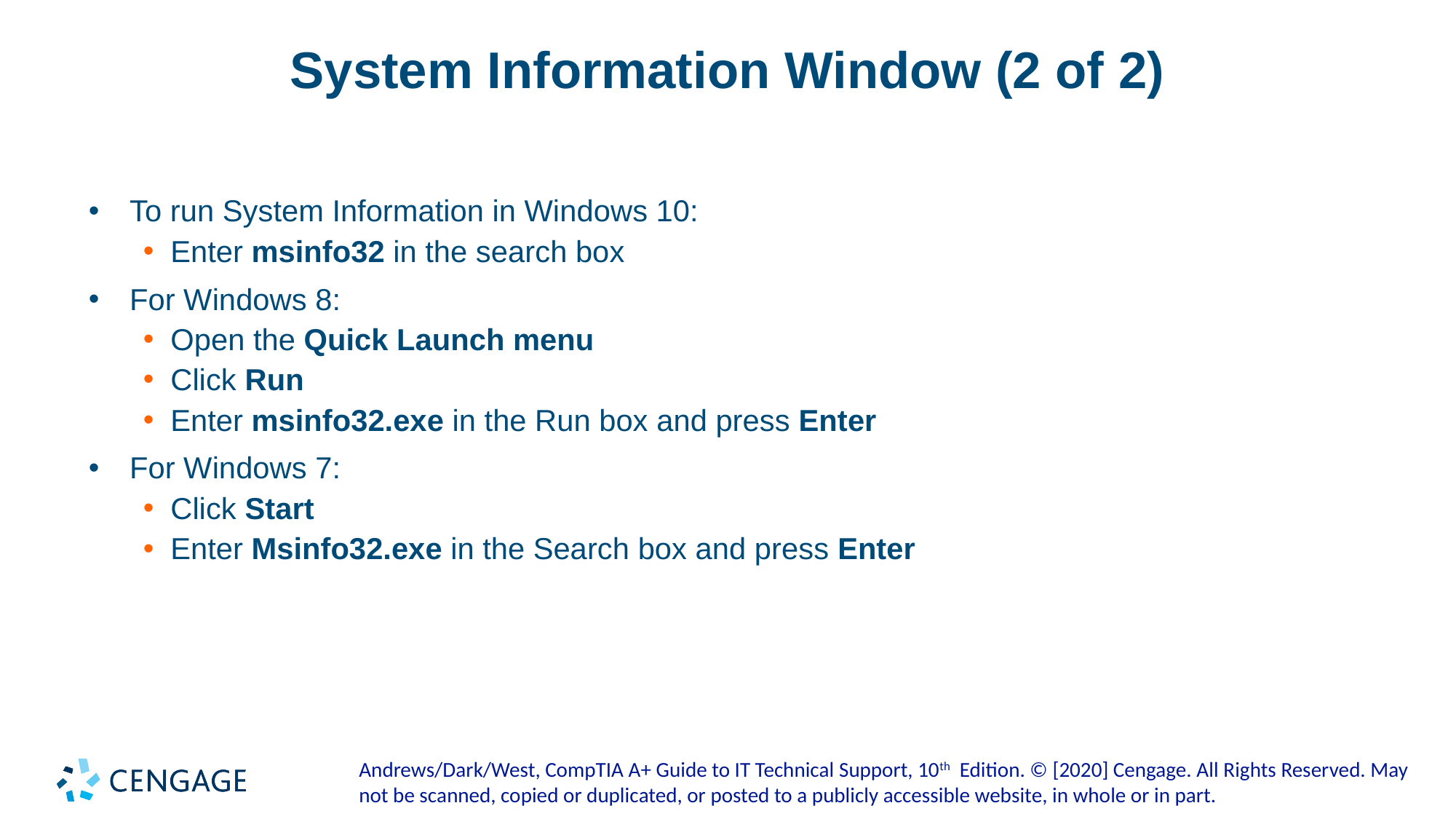

# System Information Window (2 of 2)
To run System Information in Windows 10:
Enter msinfo32 in the search box
For Windows 8:
Open the Quick Launch menu
Click Run
Enter msinfo32.exe in the Run box and press Enter
For Windows 7:
Click Start
Enter Msinfo32.exe in the Search box and press Enter